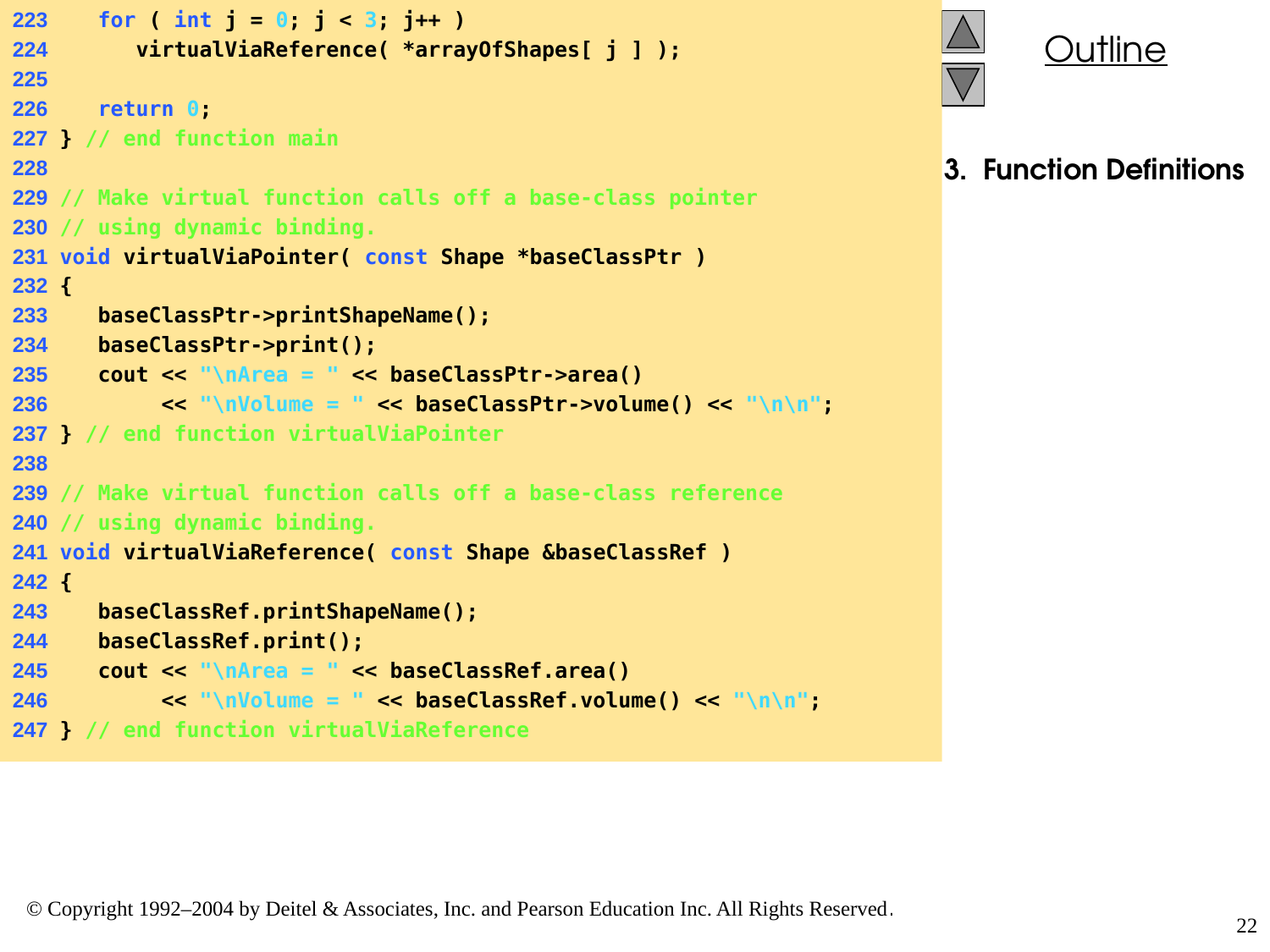

223     for ( int j = 0; j < 3; j++ )
224        virtualViaReference( *arrayOfShapes[ j ] );
225
226     return 0;
227  } // end function main
228
229  // Make virtual function calls off a base-class pointer
230  // using dynamic binding.
231  void virtualViaPointer( const Shape *baseClassPtr )
232  {
233     baseClassPtr->printShapeName();
234     baseClassPtr->print();
235     cout << "\nArea = " << baseClassPtr->area()
236          << "\nVolume = " << baseClassPtr->volume() << "\n\n";
237  } // end function virtualViaPointer
238
239  // Make virtual function calls off a base-class reference
240  // using dynamic binding.
241  void virtualViaReference( const Shape &baseClassRef )
242  {
243     baseClassRef.printShapeName();
244     baseClassRef.print();
245     cout << "\nArea = " << baseClassRef.area()
246          << "\nVolume = " << baseClassRef.volume() << "\n\n";
247  } // end function virtualViaReference

3.  Function Definitions